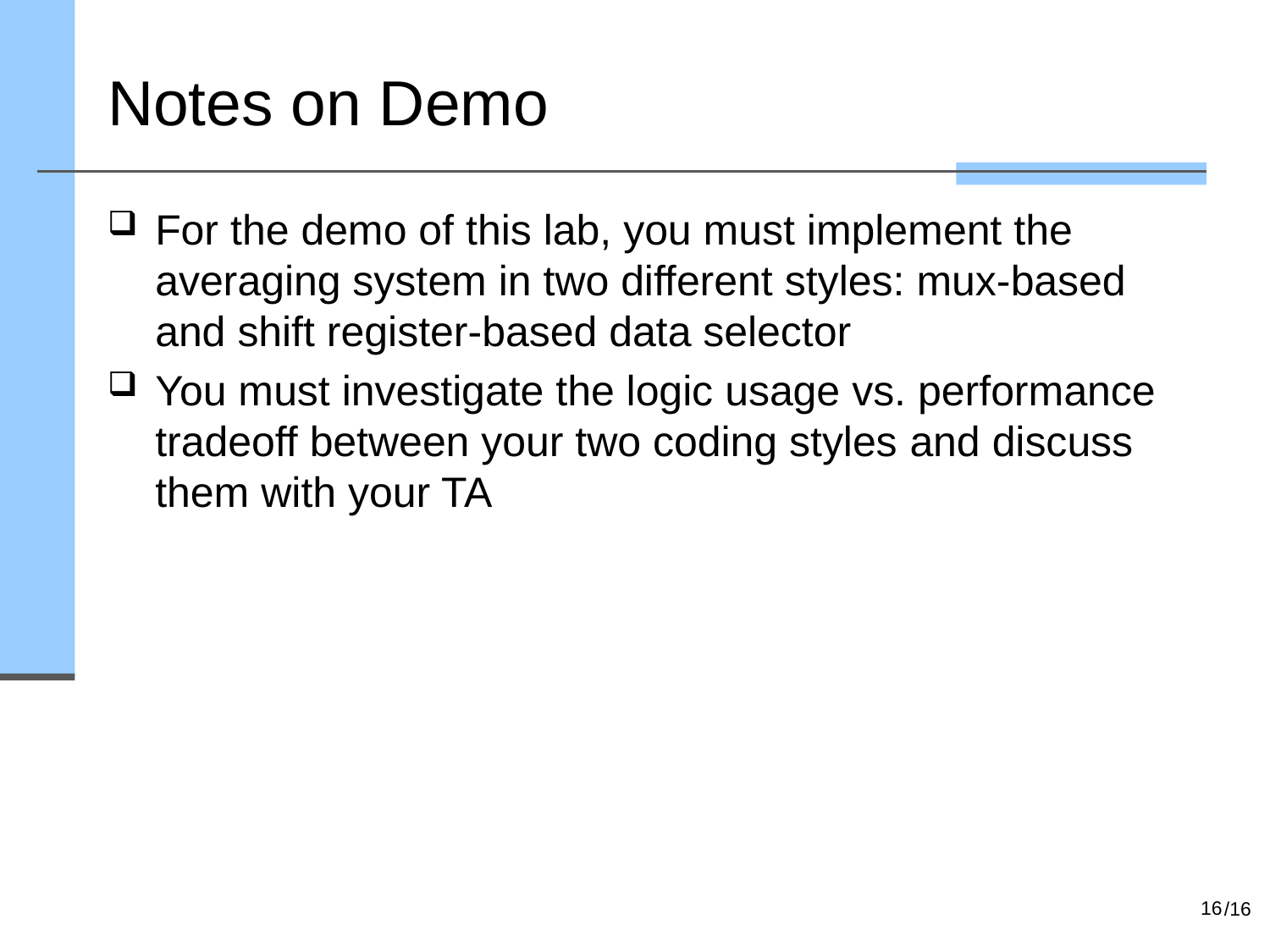

# Notes on Demo
For the demo of this lab, you must implement the averaging system in two different styles: mux-based and shift register-based data selector
You must investigate the logic usage vs. performance tradeoff between your two coding styles and discuss them with your TA
16